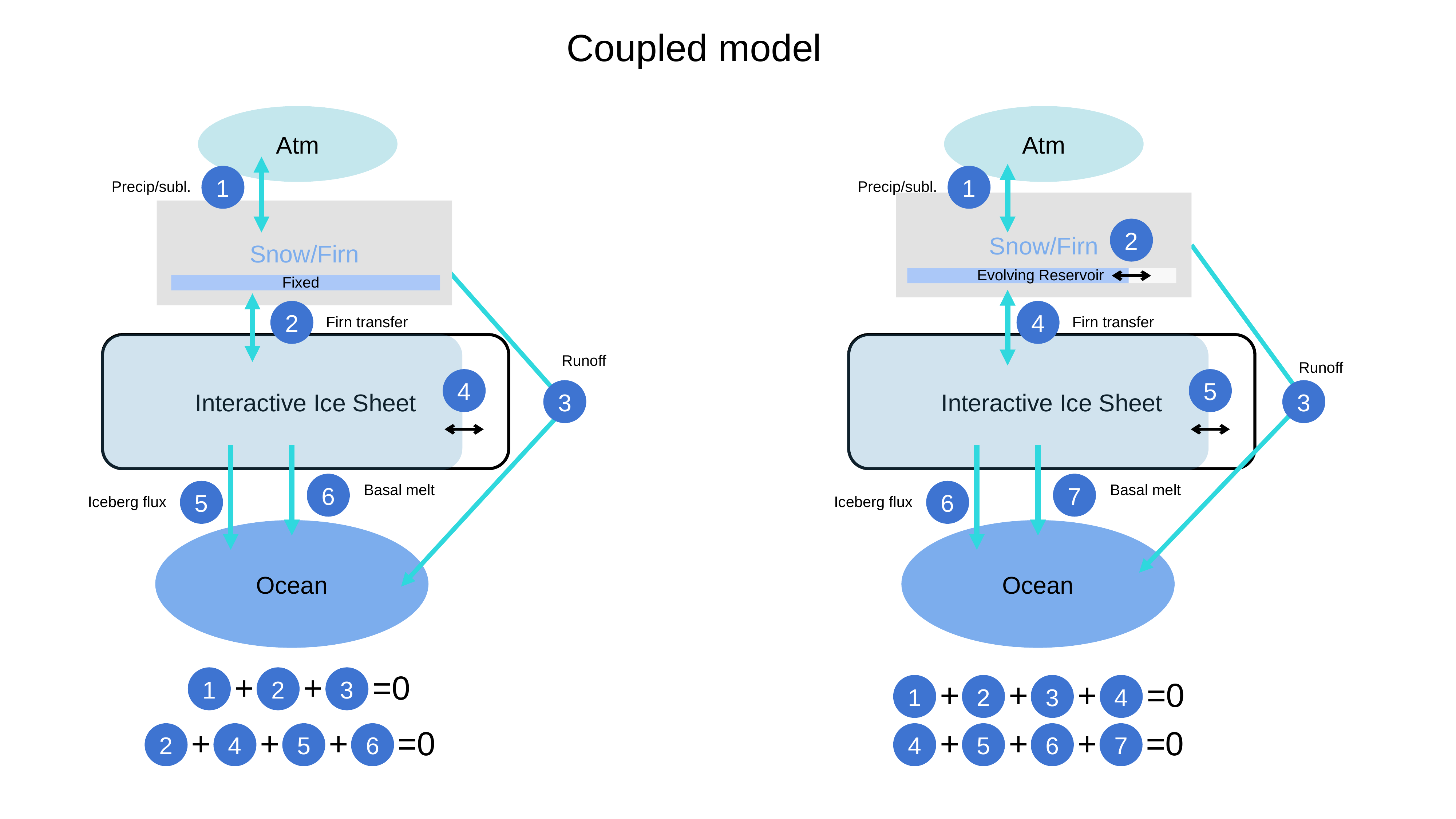

Coupled model
Atm
Atm

1
1
Precip/subl.
Precip/subl.
Snow/Firn
Snow/Firn
2
Evolving Reservoir

Fixed

2
4
Firn transfer
Firn transfer

Interactive Ice Sheet
Interactive Ice Sheet
Runoff
Runoff
4
5
3
3

6
7
Basal melt
Basal melt
5
6
Iceberg flux
Iceberg flux
Ocean
Ocean
1
2
3
+
+
=0
1
2
3
4
+
+
+
=0
2
4
5
6
4
5
6
7
+
+
+
+
+
+
=0
=0